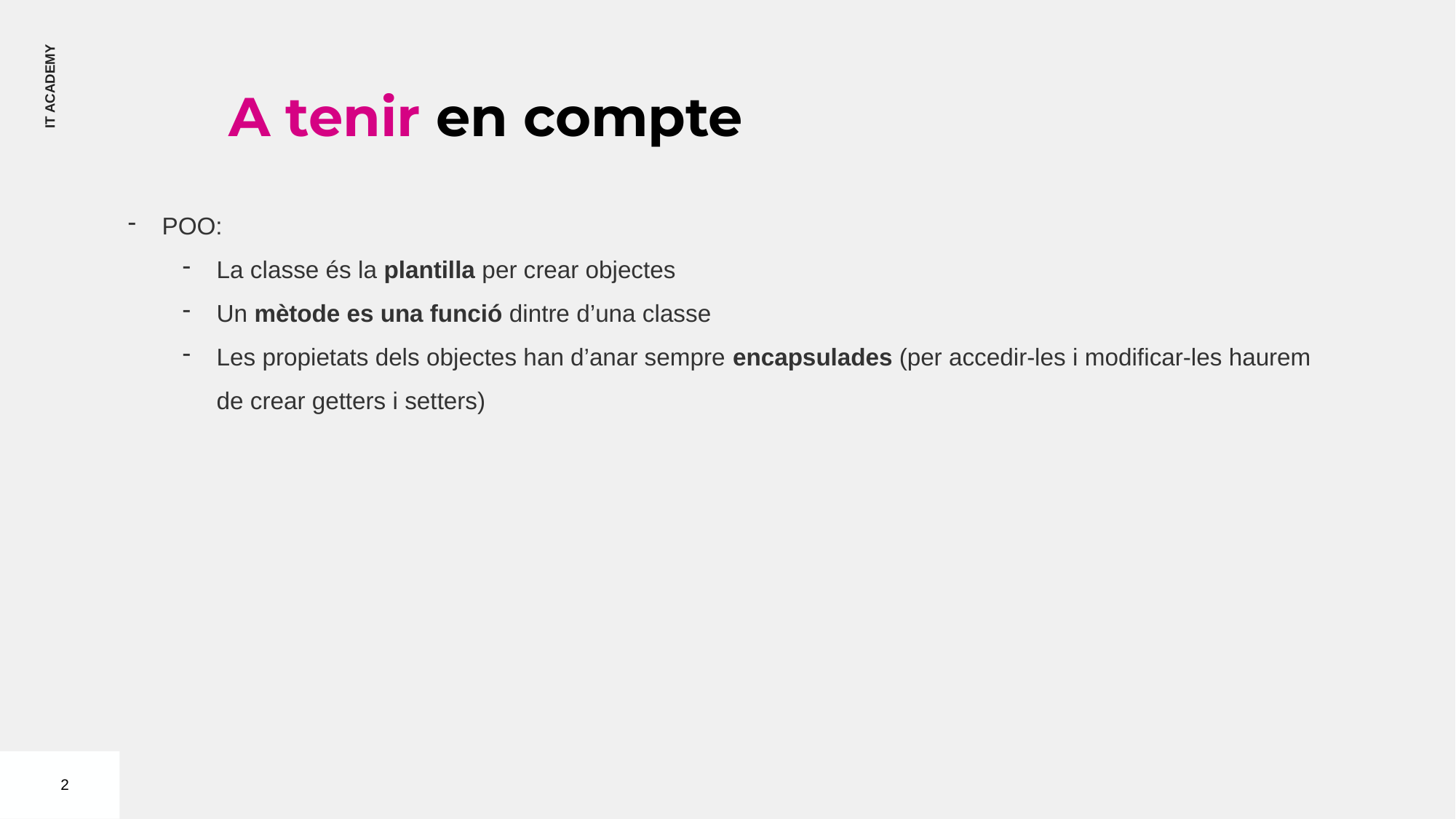

IT ACADEMY
A tenir en compte
POO:
La classe és la plantilla per crear objectes
Un mètode es una funció dintre d’una classe
Les propietats dels objectes han d’anar sempre encapsulades (per accedir-les i modificar-les haurem de crear getters i setters)

2